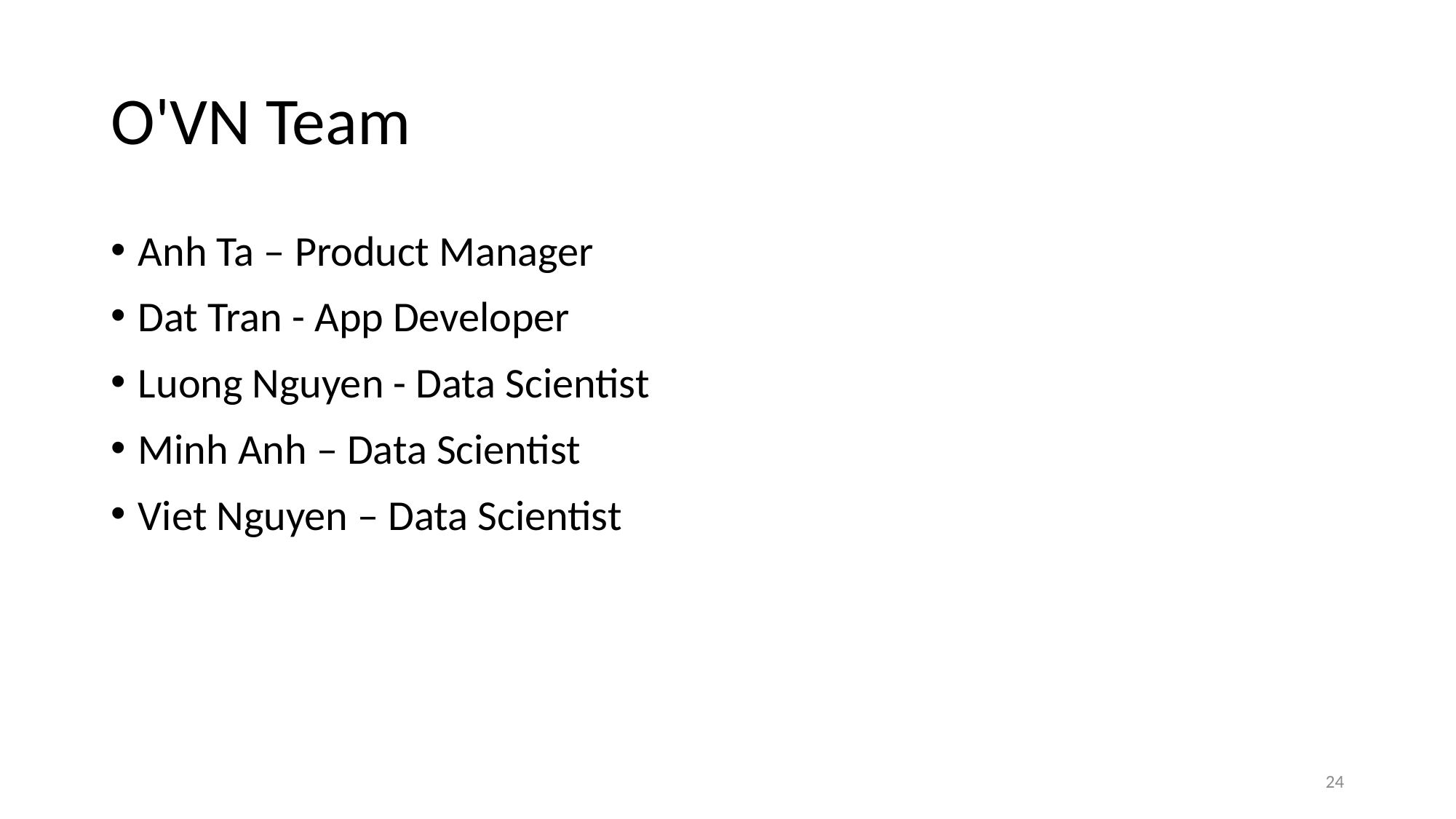

# O'VN Team
Anh Ta – Product Manager
Dat Tran - App Developer
Luong Nguyen - Data Scientist
Minh Anh – Data Scientist
Viet Nguyen – Data Scientist

24